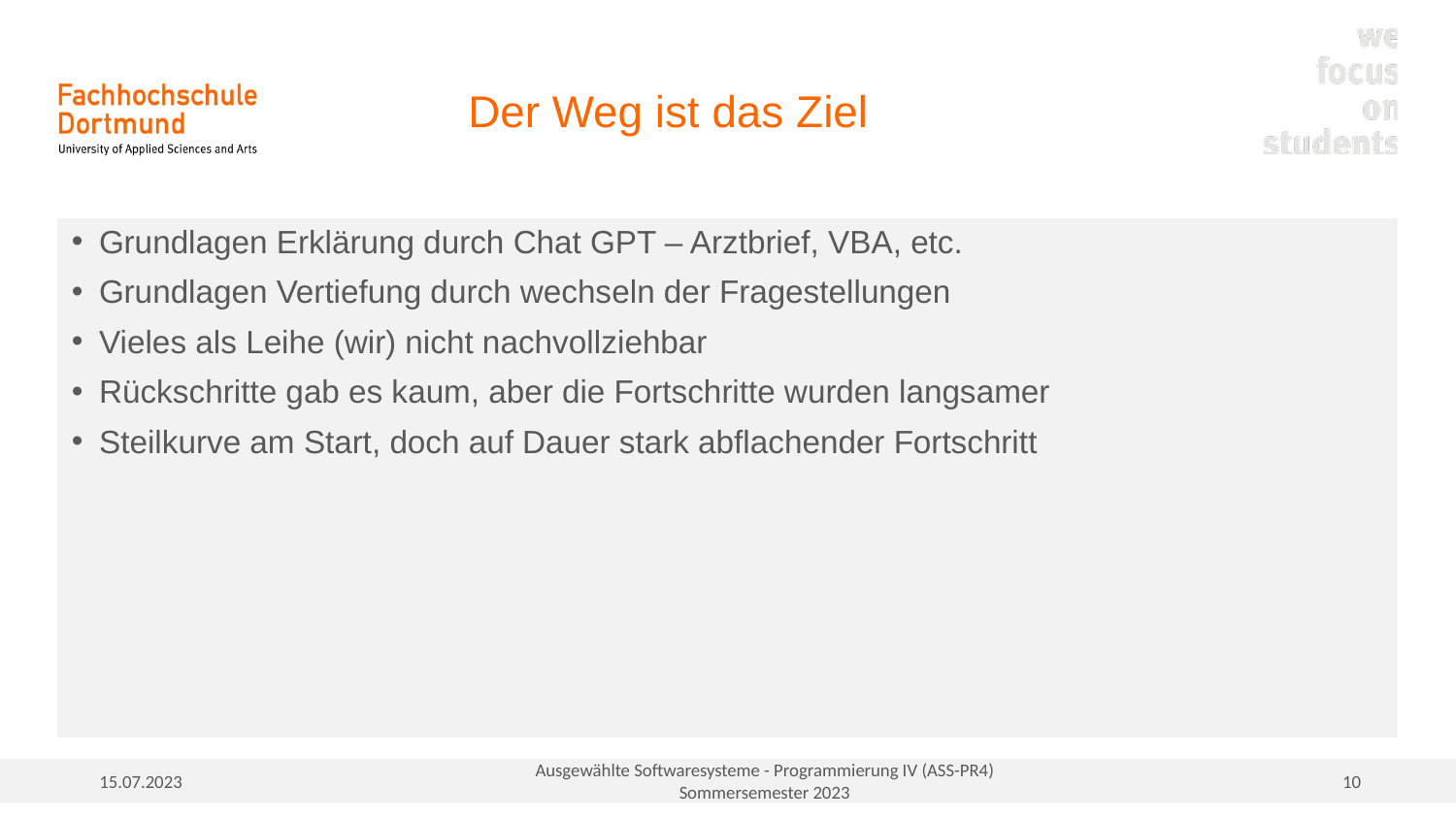

# Der Weg ist das Ziel

Grundlagen Erklärung durch Chat GPT – Arztbrief, VBA, etc.
Grundlagen Vertiefung durch wechseln der Fragestellungen
Vieles als Leihe (wir) nicht nachvollziehbar
Rückschritte gab es kaum, aber die Fortschritte wurden langsamer
Steilkurve am Start, doch auf Dauer stark abflachender Fortschritt

15.07.2023
Ausgewählte Softwaresysteme - Programmierung IV (ASS-PR4)
Sommersemester 2023
10